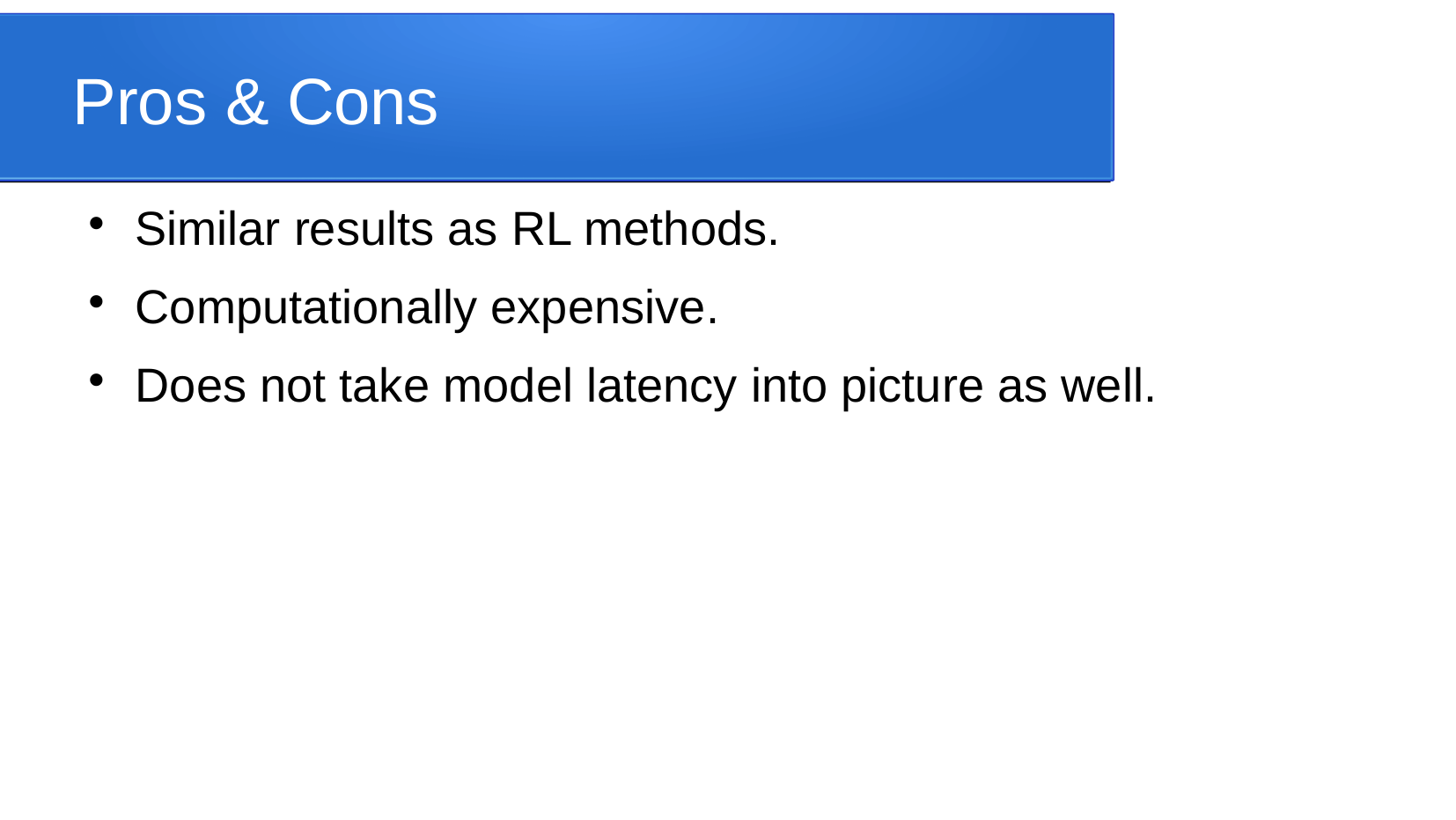

Pros & Cons
Similar results as RL methods.
Computationally expensive.
Does not take model latency into picture as well.